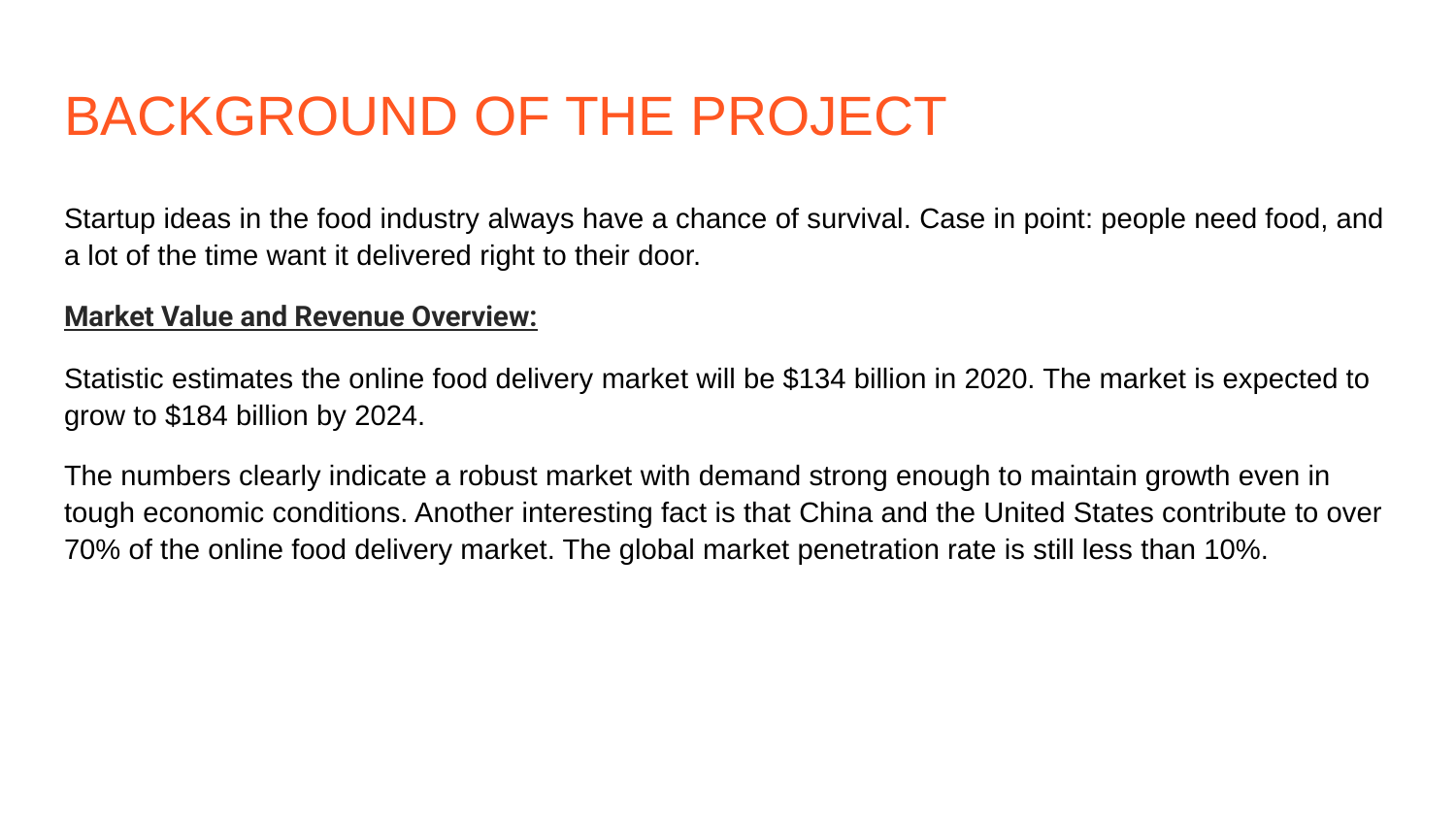

# BACKGROUND OF THE PROJECT
Startup ideas in the food industry always have a chance of survival. Case in point: people need food, and a lot of the time want it delivered right to their door.
Market Value and Revenue Overview:
Statistic estimates the online food delivery market will be $134 billion in 2020. The market is expected to grow to $184 billion by 2024.
The numbers clearly indicate a robust market with demand strong enough to maintain growth even in tough economic conditions. Another interesting fact is that China and the United States contribute to over 70% of the online food delivery market. The global market penetration rate is still less than 10%.